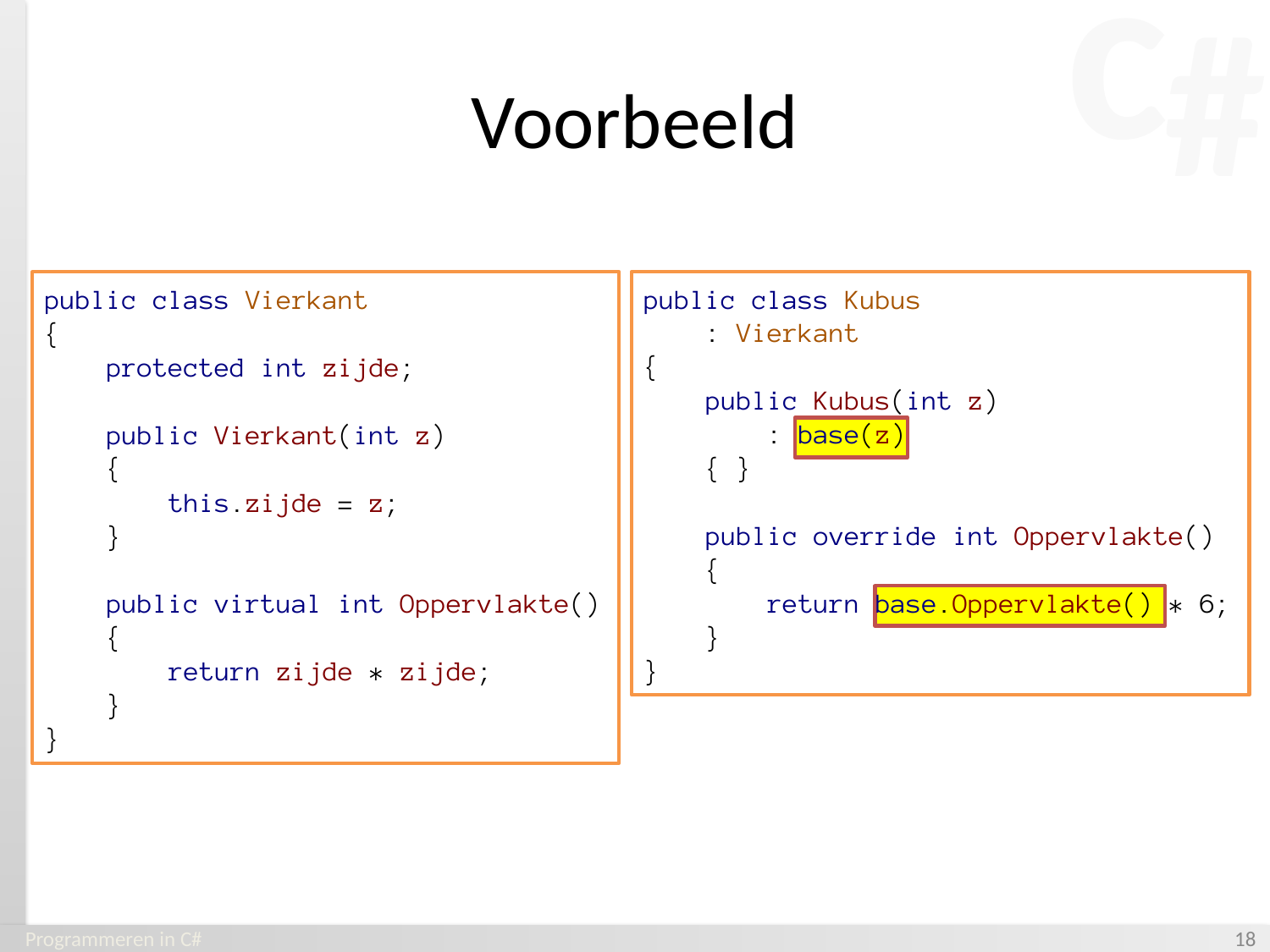

# Voorbeeld
public class Vierkant
{
    protected int zijde;
    public Vierkant(int z)
    {
        this.zijde = z;
    }
    public virtual int Oppervlakte()
    {
        return zijde * zijde;
    }
}
public class Kubus
    : Vierkant
{
    public Kubus(int z)
        : base(z)
    { }
    public override int Oppervlakte()
    {
        return base.Oppervlakte() * 6;
    }
}

Programmeren in C#
18